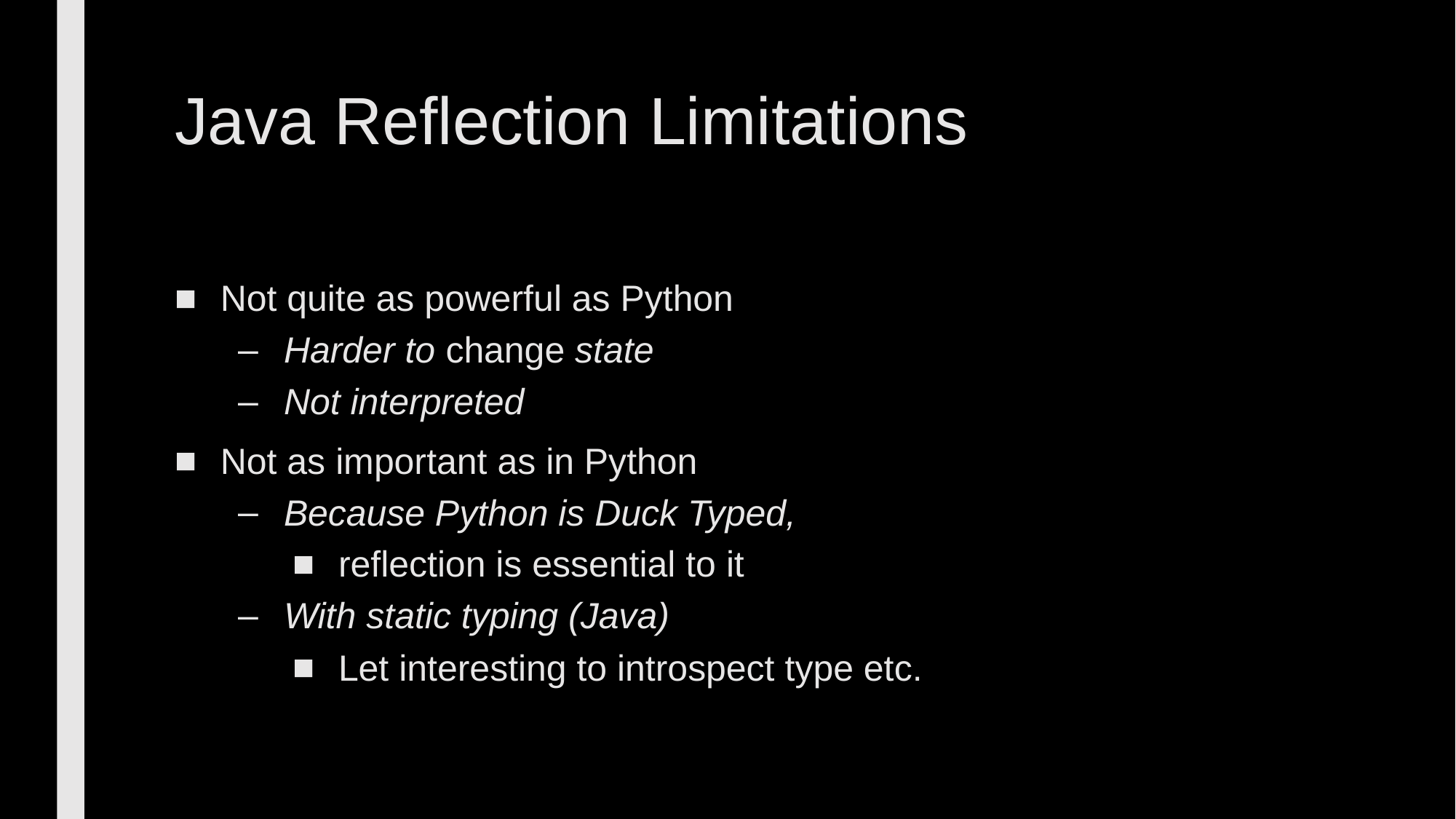

# Java Reflection Limitations
Not quite as powerful as Python
Harder to change state
Not interpreted
Not as important as in Python
Because Python is Duck Typed,
reflection is essential to it
With static typing (Java)
Let interesting to introspect type etc.